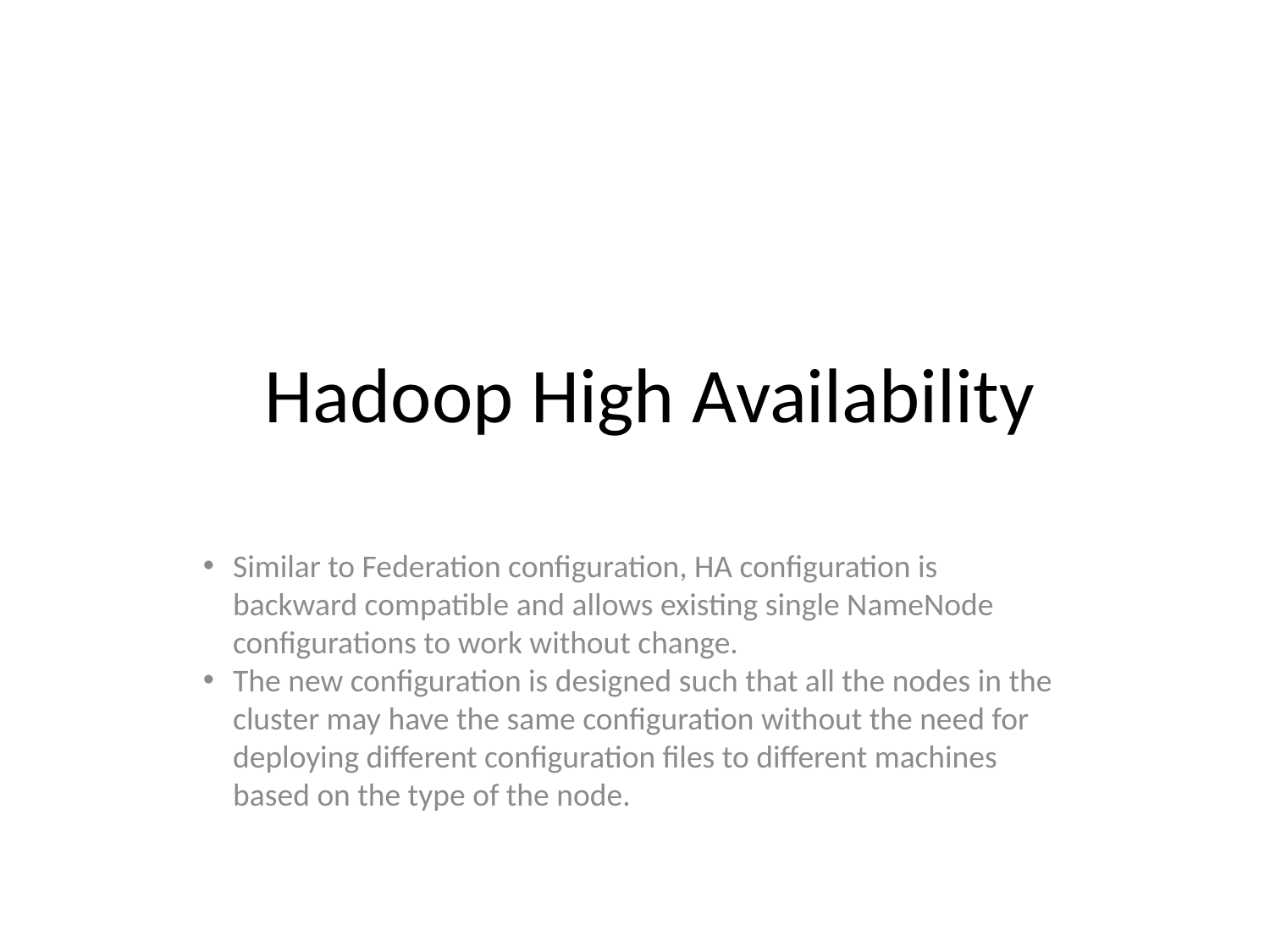

Hadoop High Availability
Similar to Federation configuration, HA configuration is backward compatible and allows existing single NameNode configurations to work without change.
The new configuration is designed such that all the nodes in the cluster may have the same configuration without the need for deploying different configuration files to different machines based on the type of the node.